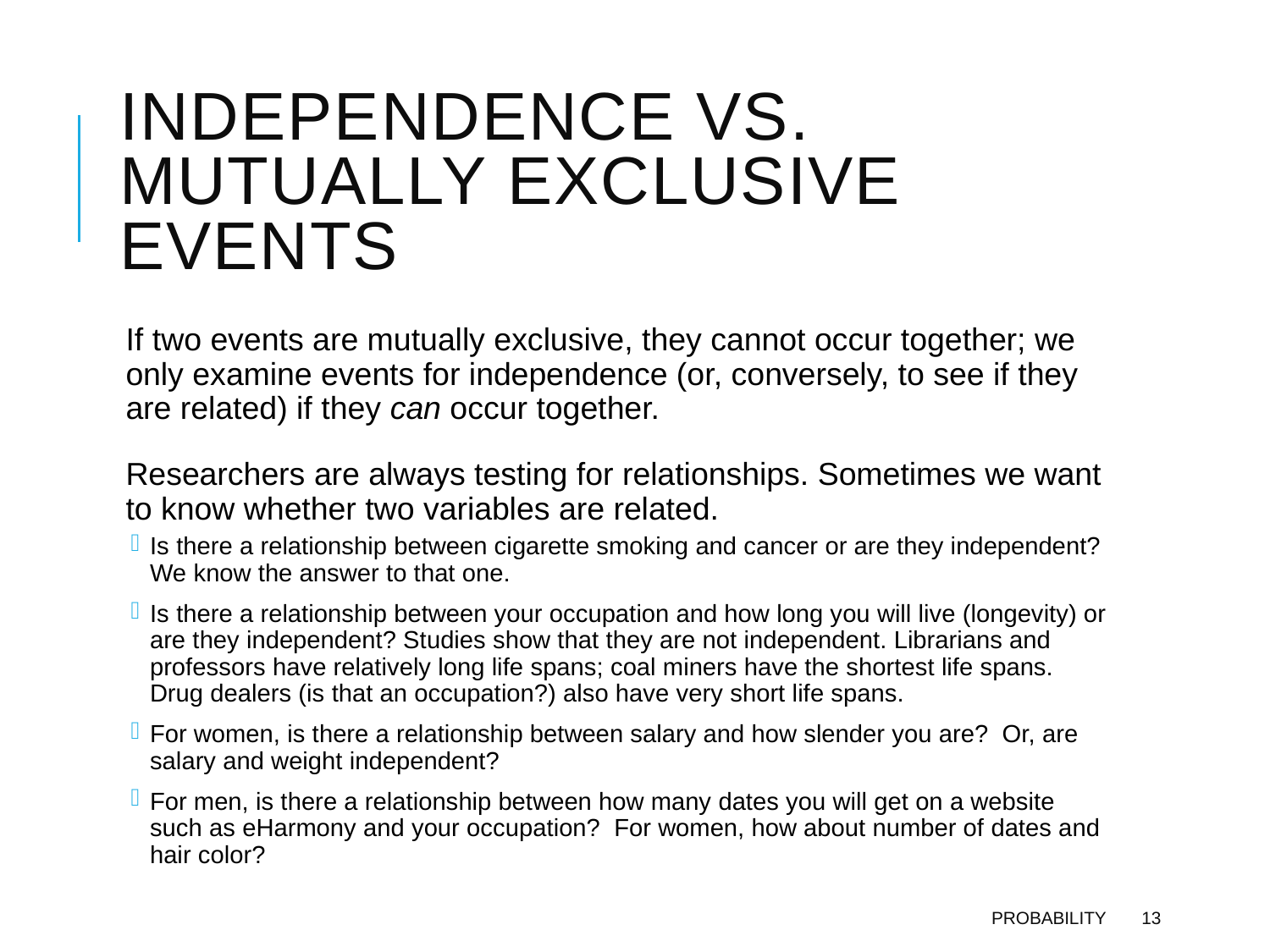

# Independence vs. Mutually Exclusive Events
If two events are mutually exclusive, they cannot occur together; we only examine events for independence (or, conversely, to see if they are related) if they can occur together.
Researchers are always testing for relationships. Sometimes we want to know whether two variables are related.
Is there a relationship between cigarette smoking and cancer or are they independent? We know the answer to that one.
Is there a relationship between your occupation and how long you will live (longevity) or are they independent? Studies show that they are not independent. Librarians and professors have relatively long life spans; coal miners have the shortest life spans. Drug dealers (is that an occupation?) also have very short life spans.
For women, is there a relationship between salary and how slender you are?  Or, are salary and weight independent?
For men, is there a relationship between how many dates you will get on a website such as eHarmony and your occupation?  For women, how about number of dates and hair color?
Probability
13